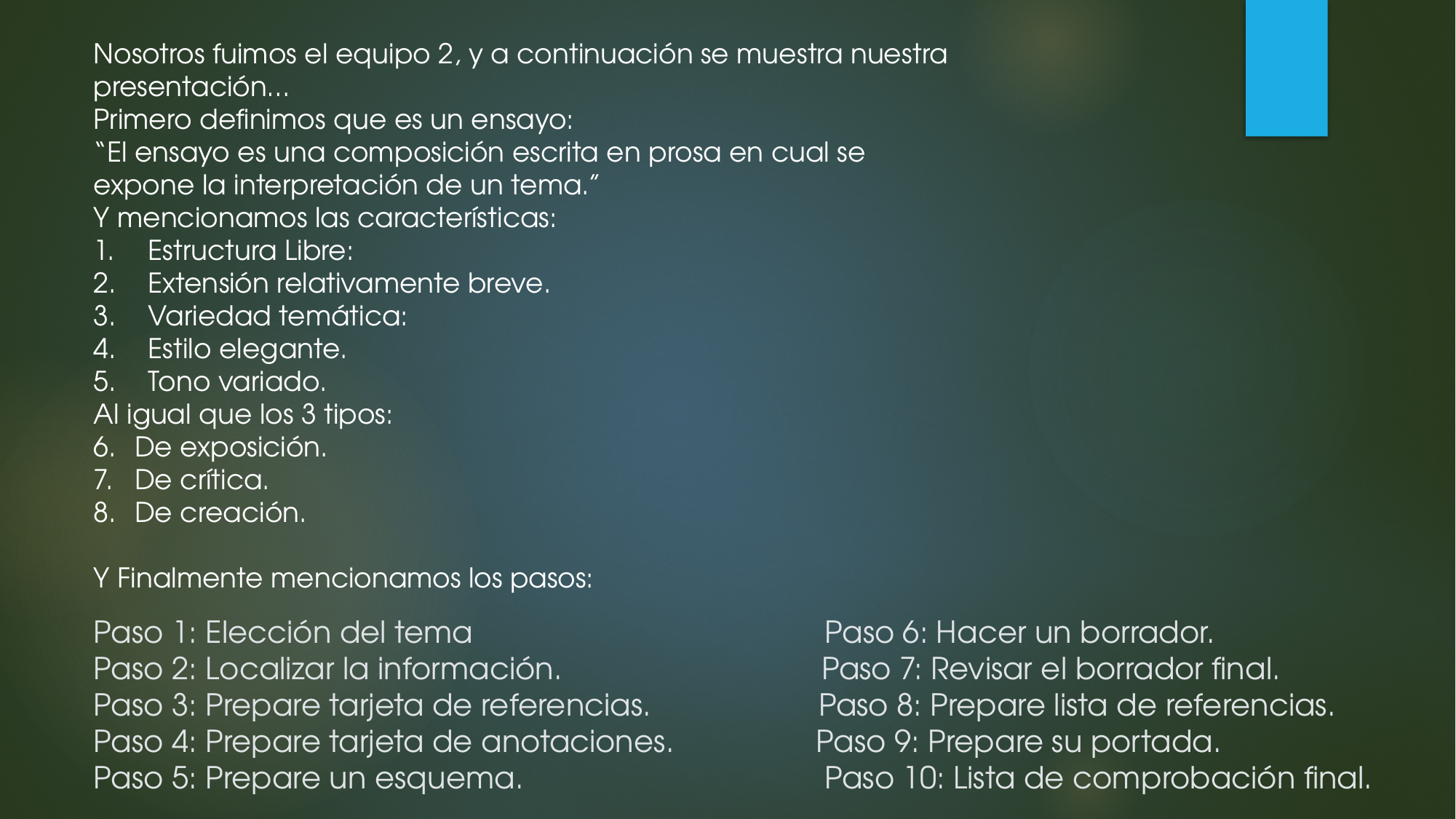

Nosotros fuimos el equipo 2, y a continuación se muestra nuestra presentación…
Primero definimos que es un ensayo:
“El ensayo es una composición escrita en prosa en cual se expone la interpretación de un tema.”
Y mencionamos las características:
Estructura Libre:
Extensión relativamente breve.
Variedad temática:
Estilo elegante.
Tono variado.
Al igual que los 3 tipos:
De exposición.
De crítica.
De creación.

Y Finalmente mencionamos los pasos:

Paso 1: Elección del tema                                          Paso 6: Hacer un borrador.
Paso 2: Localizar la información.                               Paso 7: Revisar el borrador final.
Paso 3: Prepare tarjeta de referencias.                    Paso 8: Prepare lista de referencias.
Paso 4: Prepare tarjeta de anotaciones.                 Paso 9: Prepare su portada.
Paso 5: Prepare un esquema.                                    Paso 10: Lista de comprobación final.